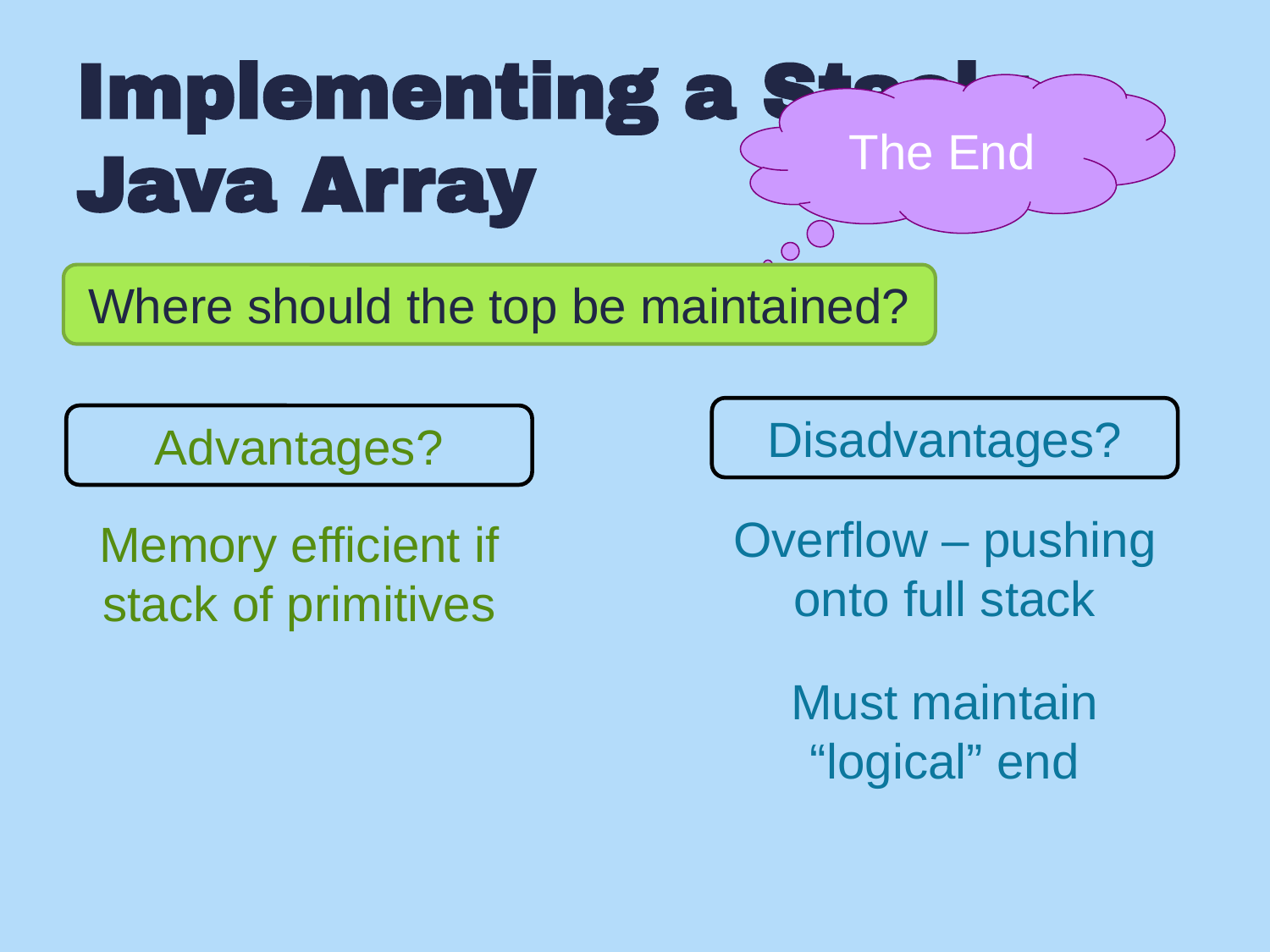

# Implementing a Stack: Java Array
The End
Where should the top be maintained?
Disadvantages?
Advantages?
Overflow – pushing onto full stack
Memory efficient if stack of primitives
Must maintain “logical” end